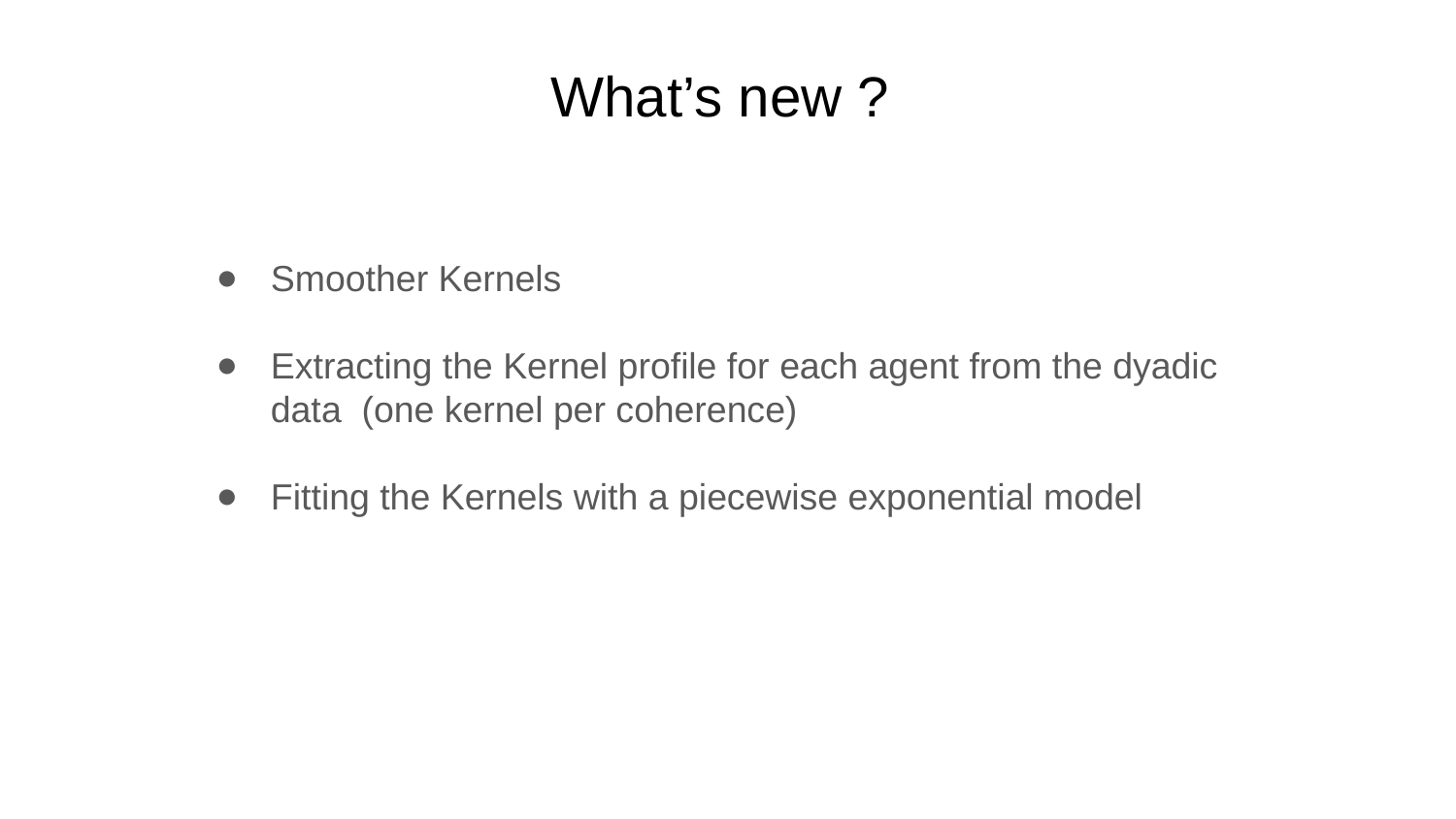

# What’s new ?
Smoother Kernels

Extracting the Kernel profile for each agent from the dyadic data  (one kernel per coherence)

Fitting the Kernels with a piecewise exponential model